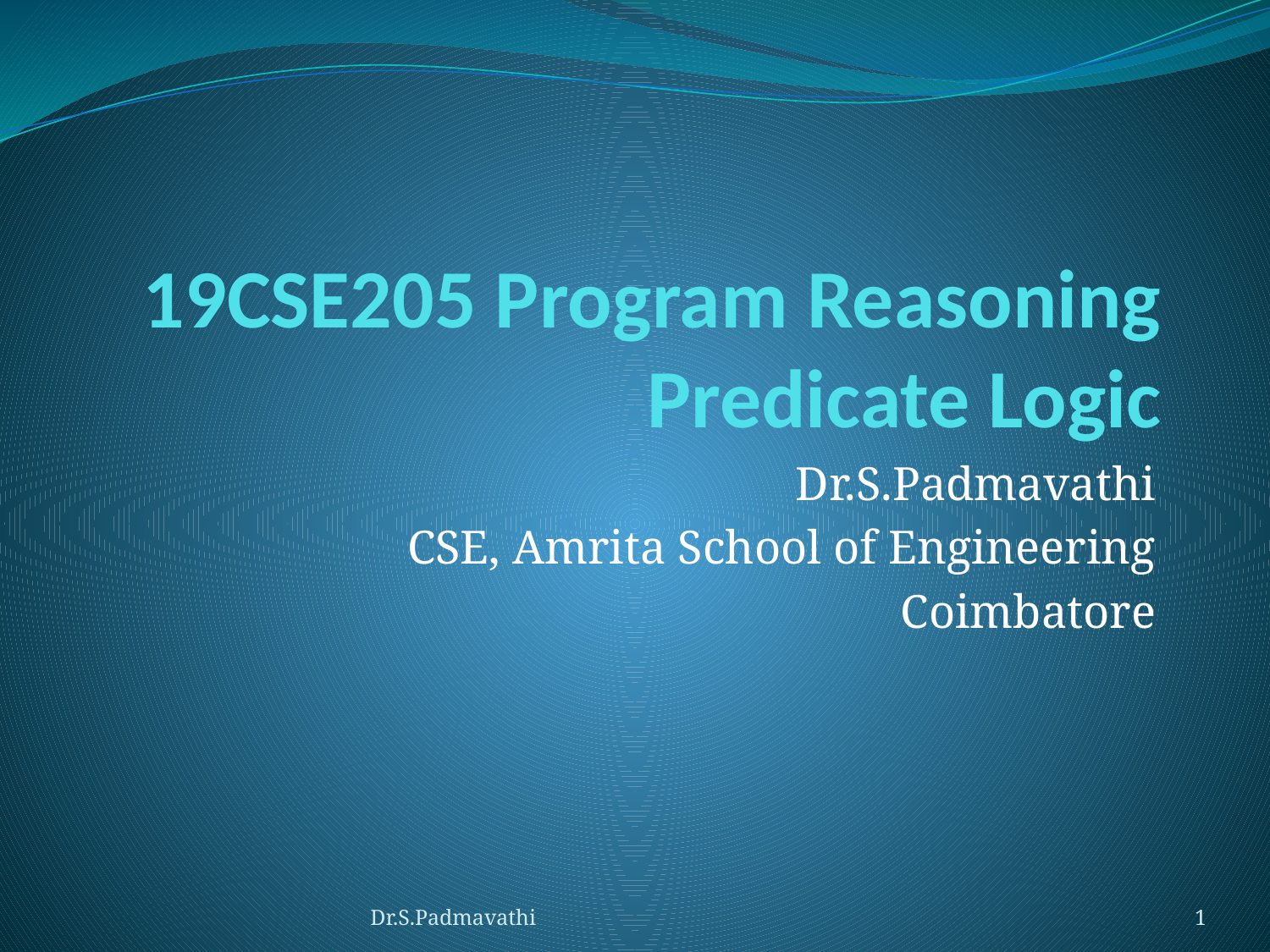

# 19CSE205 Program Reasoning Predicate Logic
Dr.S.Padmavathi
CSE, Amrita School of Engineering
Coimbatore

Dr.S.Padmavathi
1